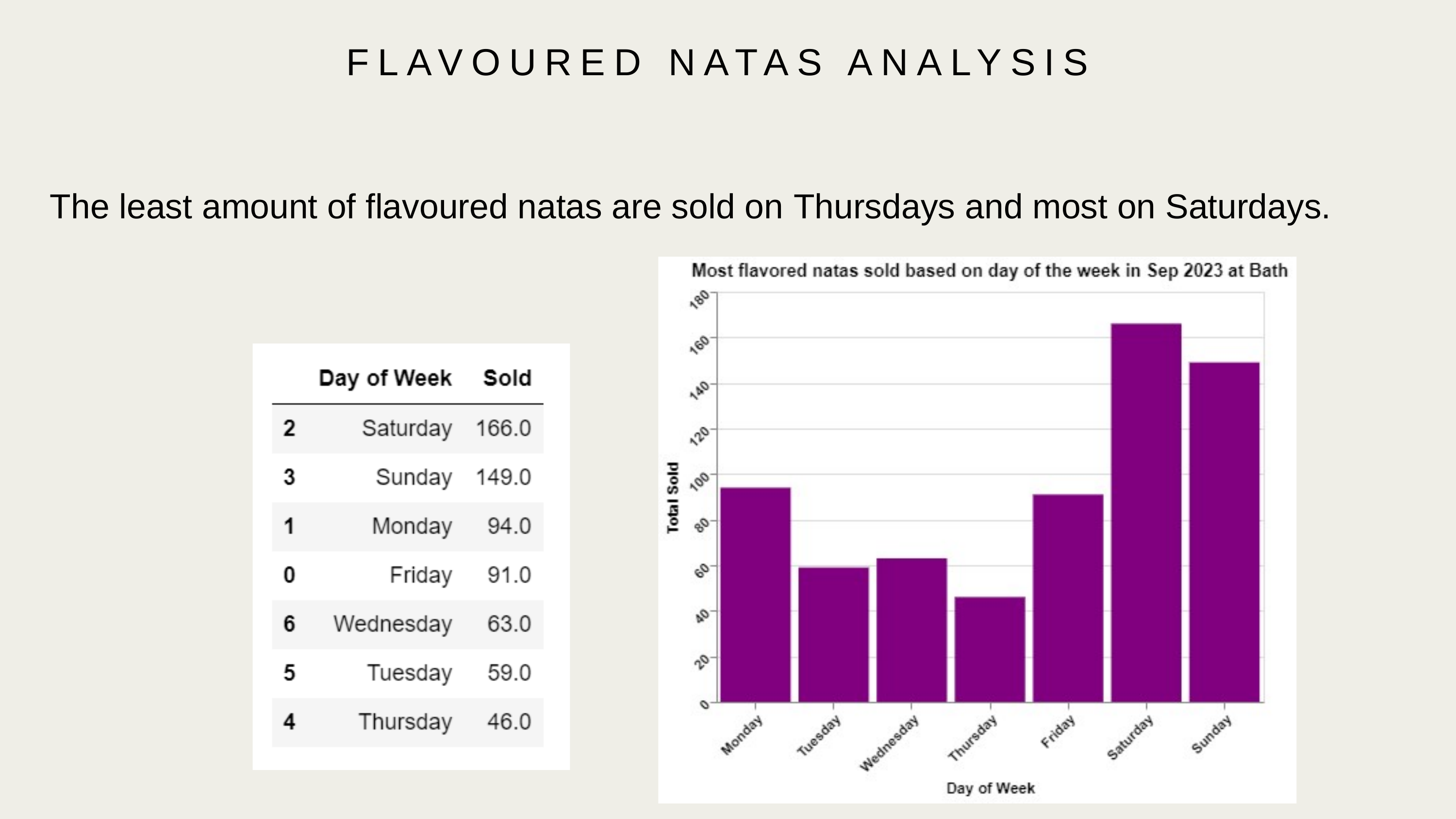

FLAVOURED NATAS ANALYSIS
The least amount of flavoured natas are sold on Thursdays and most on Saturdays.